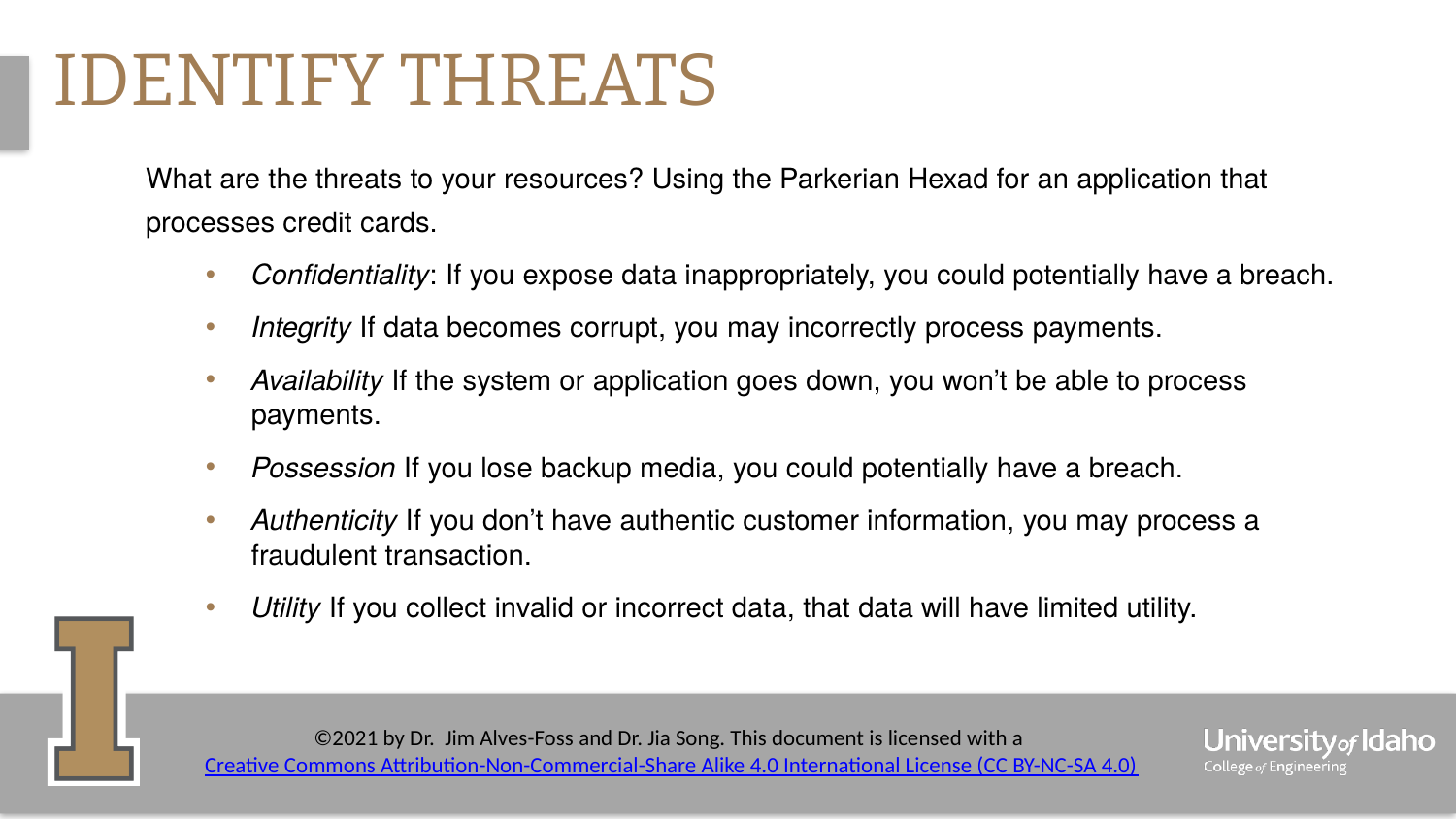

# identify threats
What are the threats to your resources? Using the Parkerian Hexad for an application that processes credit cards.
Confidentiality: If you expose data inappropriately, you could potentially have a breach.
Integrity If data becomes corrupt, you may incorrectly process payments.
Availability If the system or application goes down, you won’t be able to process payments.
Possession If you lose backup media, you could potentially have a breach.
Authenticity If you don’t have authentic customer information, you may process a fraudulent transaction.
Utility If you collect invalid or incorrect data, that data will have limited utility.